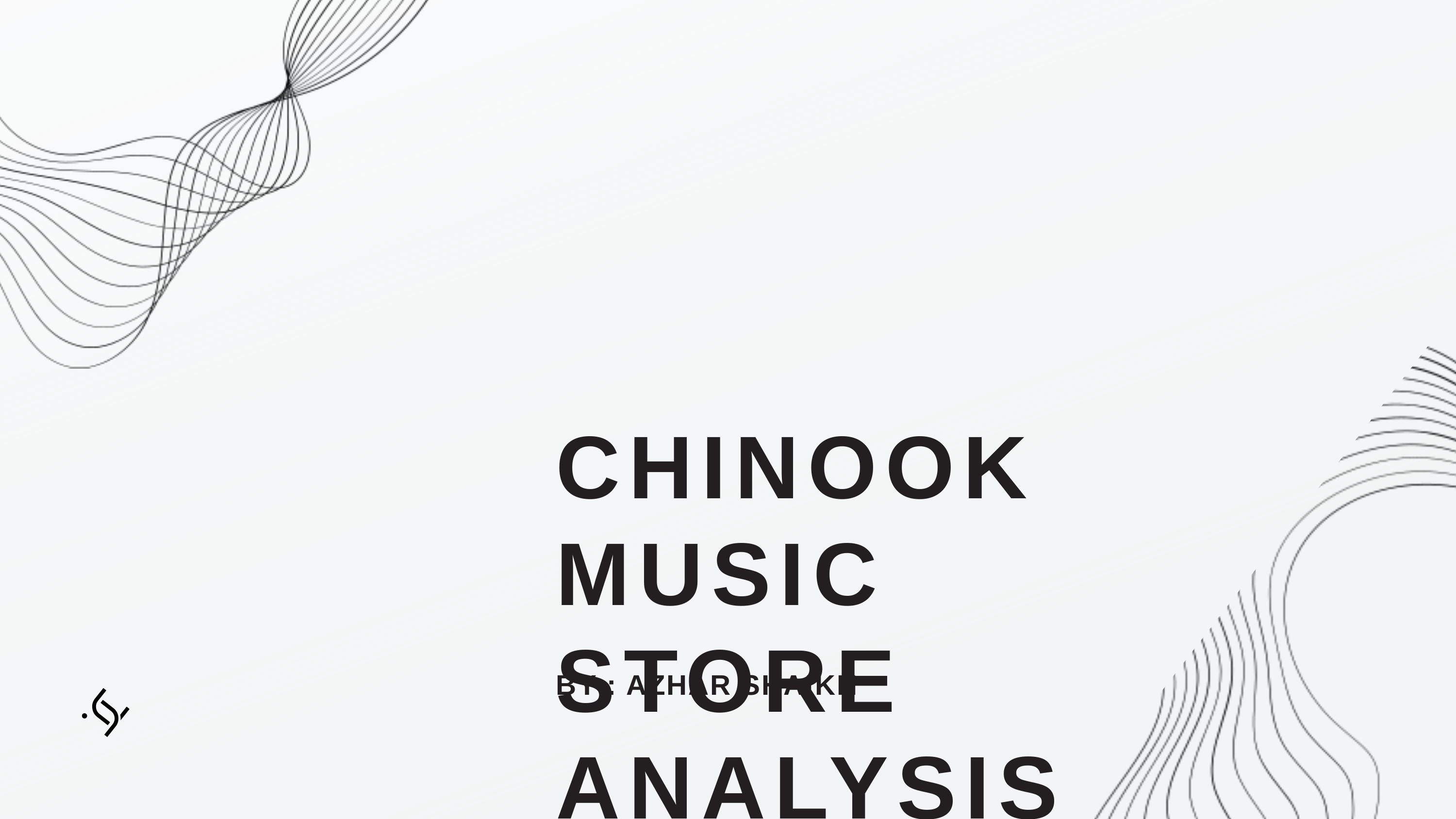

CHINOOK MUSIC   STORE ANALYSIS
BY : AZHAR SHAIKH